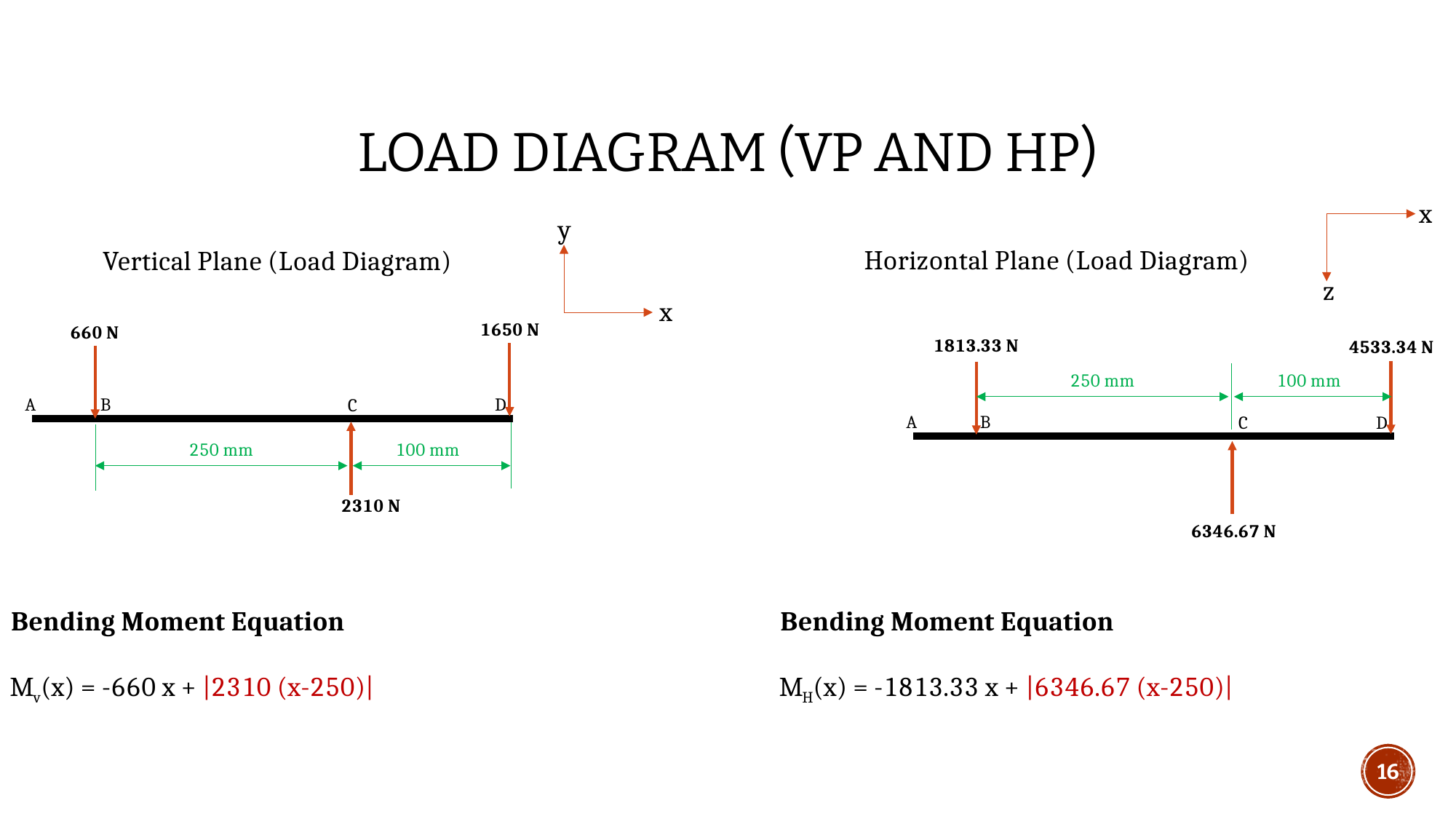

# Load Diagram (VP and HP)
x
z
y
x
Horizontal Plane (Load Diagram)
Vertical Plane (Load Diagram)

1650 N
660 N
A
B
D
C
250 mm
100 mm
2310 N
1813.33 N
250 mm
100 mm
A
B
D
C
6346.67 N
4533.34 N
Bending Moment Equation

Mv(x) = -660 x + |2310 (x-250)|
Bending Moment Equation

MH(x) = -1813.33 x + |6346.67 (x-250)|
16